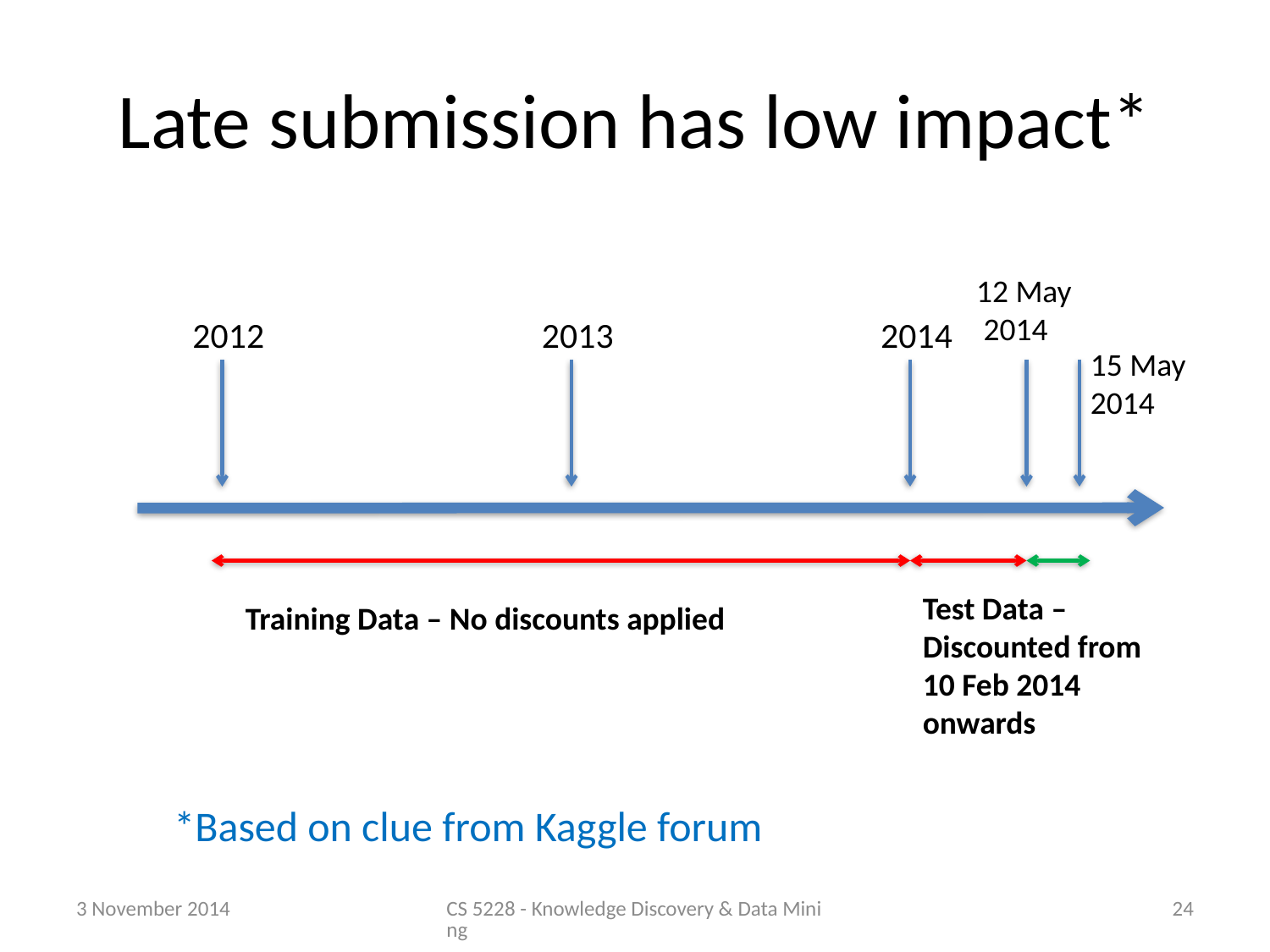

# Late submission has low impact*
12 May
 2014
2012
2013
2014
15 May
2014
Test Data –Discounted from 10 Feb 2014 onwards
Training Data – No discounts applied
*Based on clue from Kaggle forum
3 November 2014
CS 5228 - Knowledge Discovery & Data Mining
24